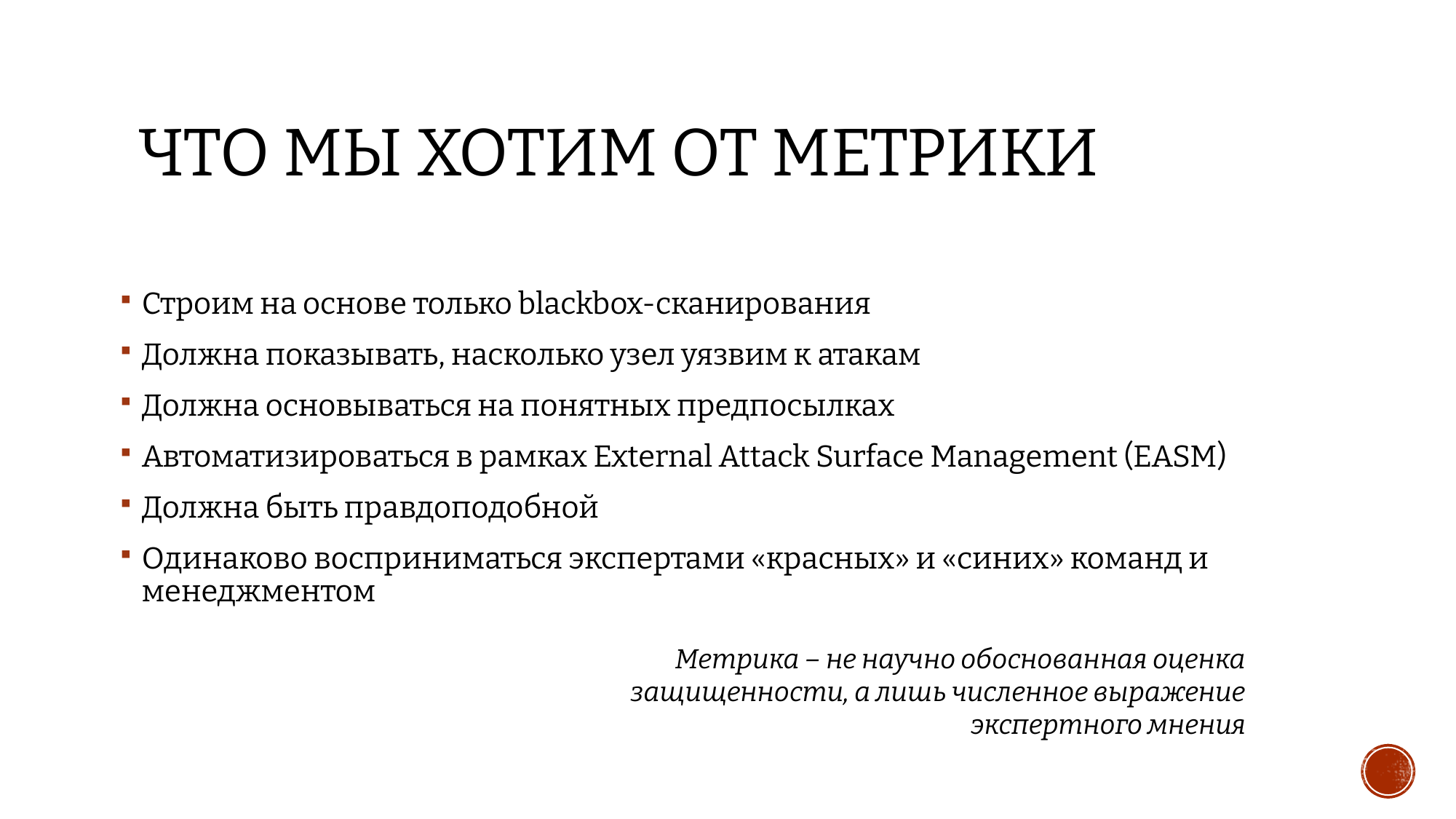

# Что мы хотим от метрики
Строим на основе только blackbox-сканирования
Должна показывать, насколько узел уязвим к атакам
Должна основываться на понятных предпосылках
Автоматизироваться в рамках External Attack Surface Management (EASM)
Должна быть правдоподобной
Одинаково восприниматься экспертами «красных» и «синих» команд и менеджментом

Метрика – не научно обоснованная оценка защищенности, а лишь численное выражение экспертного мнения